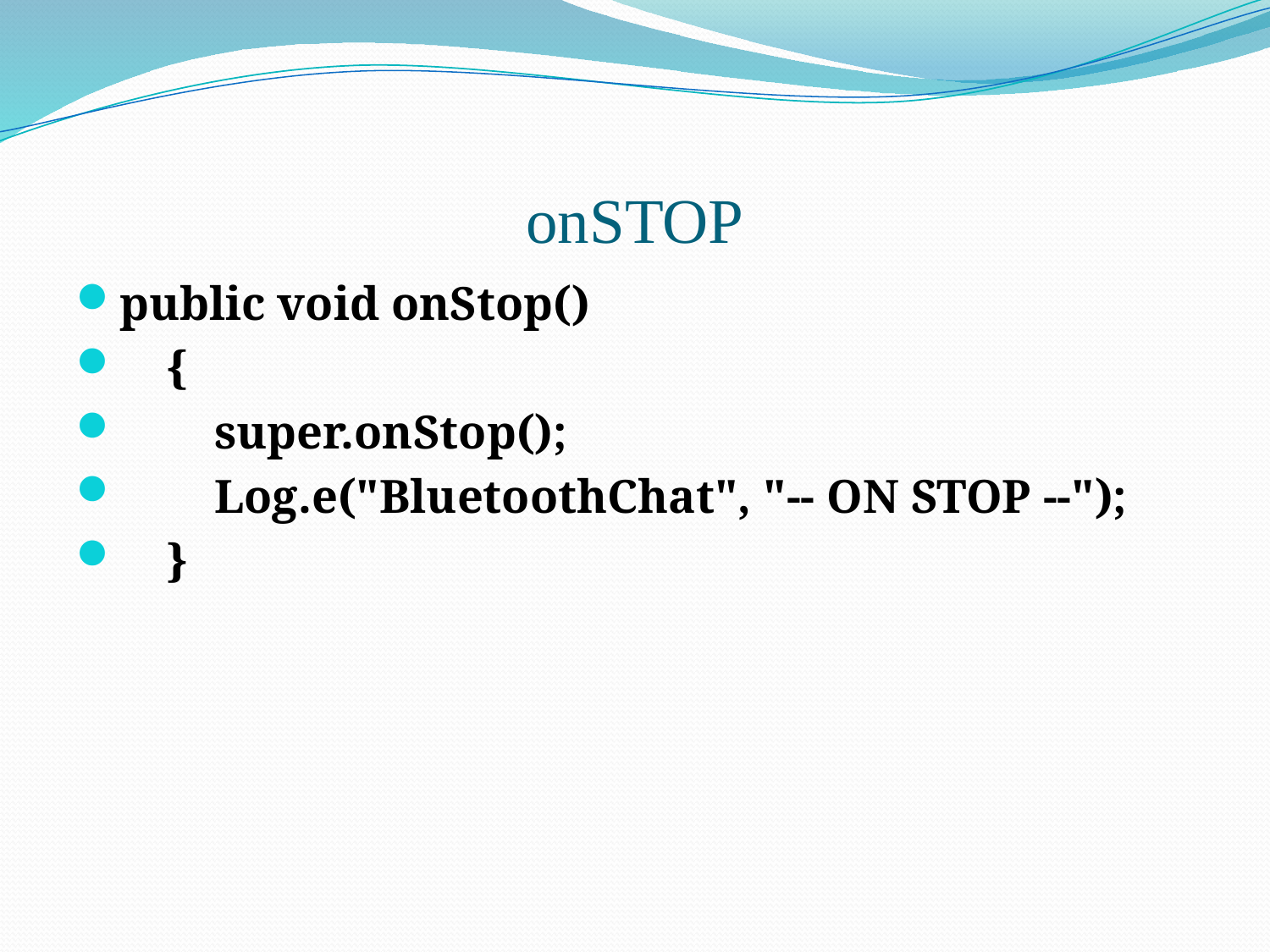

# onSTOP
public void onStop()
    {
        super.onStop();
        Log.e("BluetoothChat", "-- ON STOP --");
    }